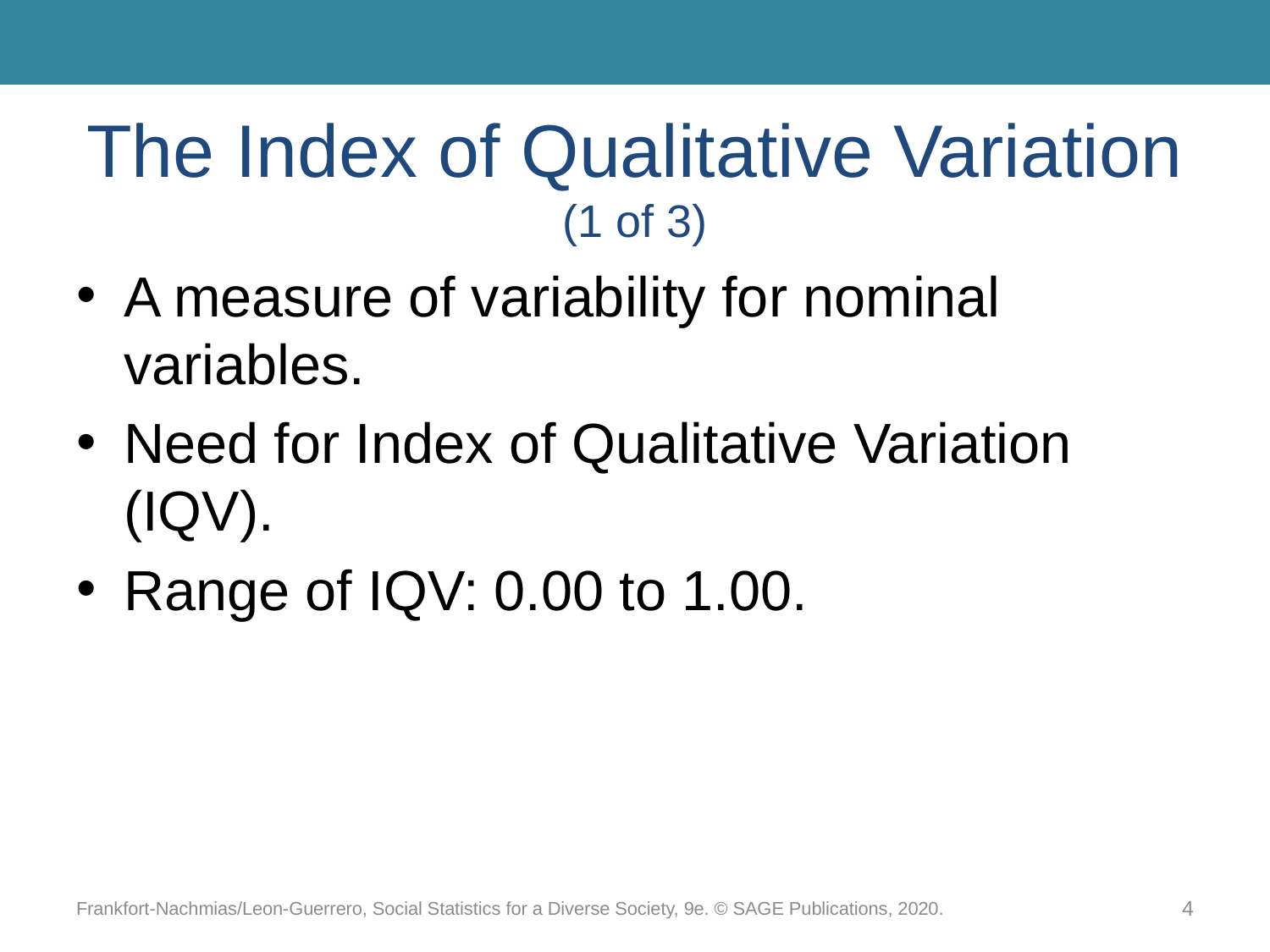

# The Index of Qualitative Variation (1 of 3)
A measure of variability for nominal variables.
Need for Index of Qualitative Variation (IQV).
Range of IQV: 0.00 to 1.00.

Frankfort-Nachmias/Leon-Guerrero, Social Statistics for a Diverse Society, 9e. © SAGE Publications, 2020.
4